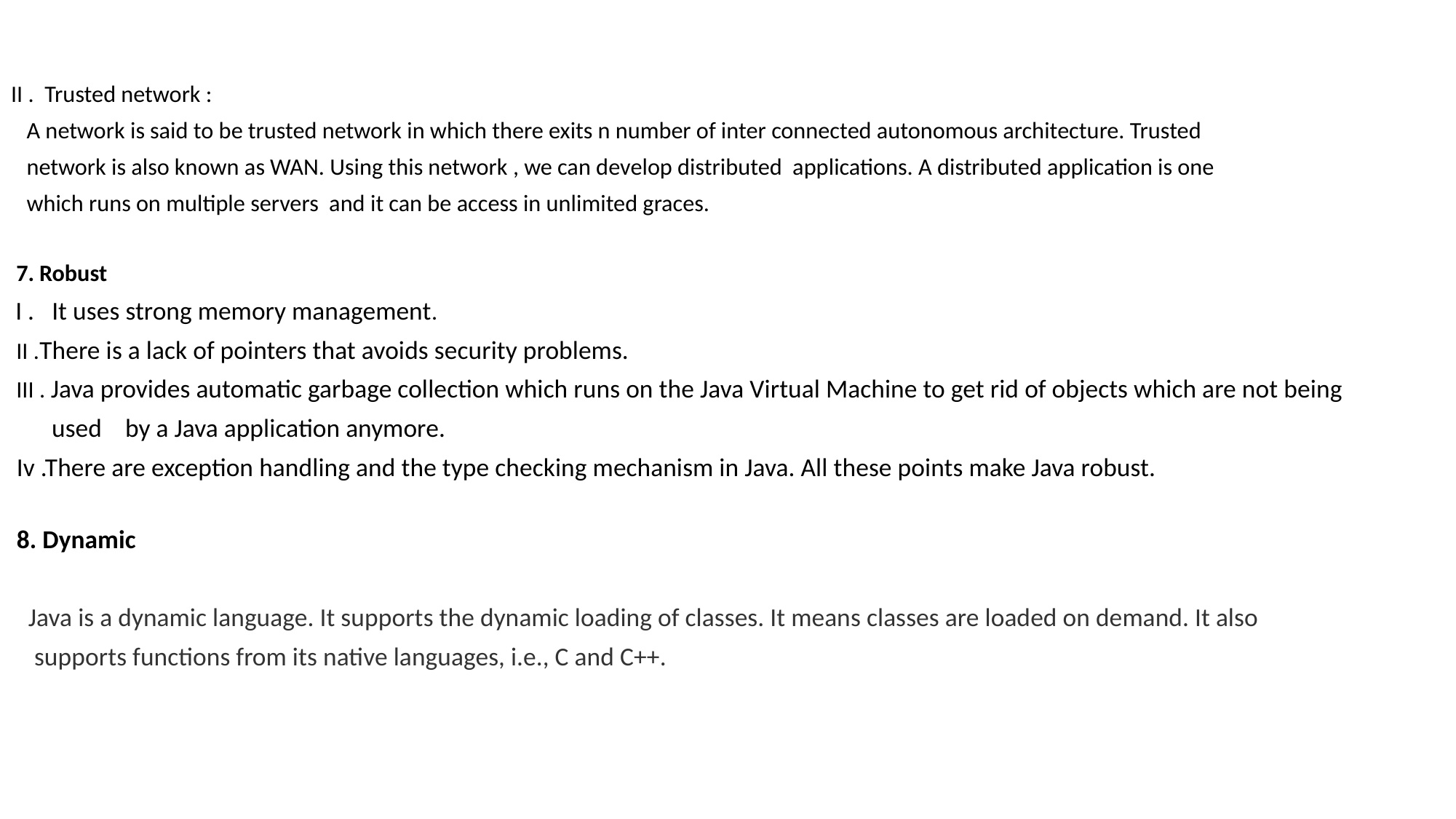

II .  Trusted network :
   A network is said to be trusted network in which there exits n number of inter connected autonomous architecture. Trusted
   network is also known as WAN. Using this network , we can develop distributed  applications. A distributed application is one
   which runs on multiple servers  and it can be access in unlimited graces.

 7. Robust
 I .   It uses strong memory management.
 II .There is a lack of pointers that avoids security problems.
 III . Java provides automatic garbage collection which runs on the Java Virtual Machine to get rid of objects which are not being
       used    by a Java application anymore.
 Iv .There are exception handling and the type checking mechanism in Java. All these points make Java robust.

 8. Dynamic

   Java is a dynamic language. It supports the dynamic loading of classes. It means classes are loaded on demand. It also
    supports functions from its native languages, i.e., C and C++.